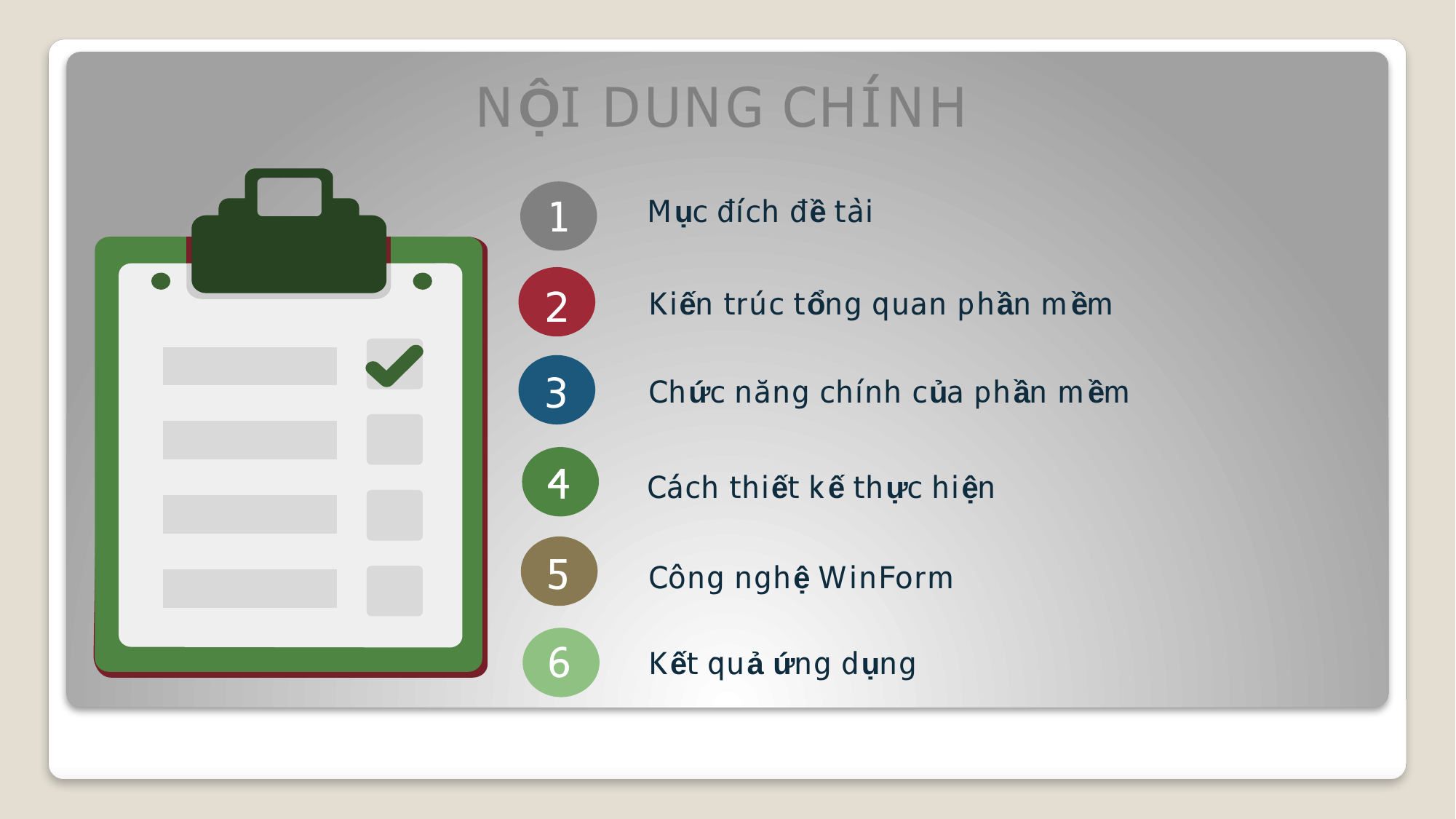

NỘI DUNG CHÍNH

Mục đích đề tài
1

2
Kiến trúc tổng quan phần mềm

3
Chức năng chính của phần mềm

4
Cách thiết kế thực hiện

5
Công nghệ WinForm

6
Kết quả ứng dụng